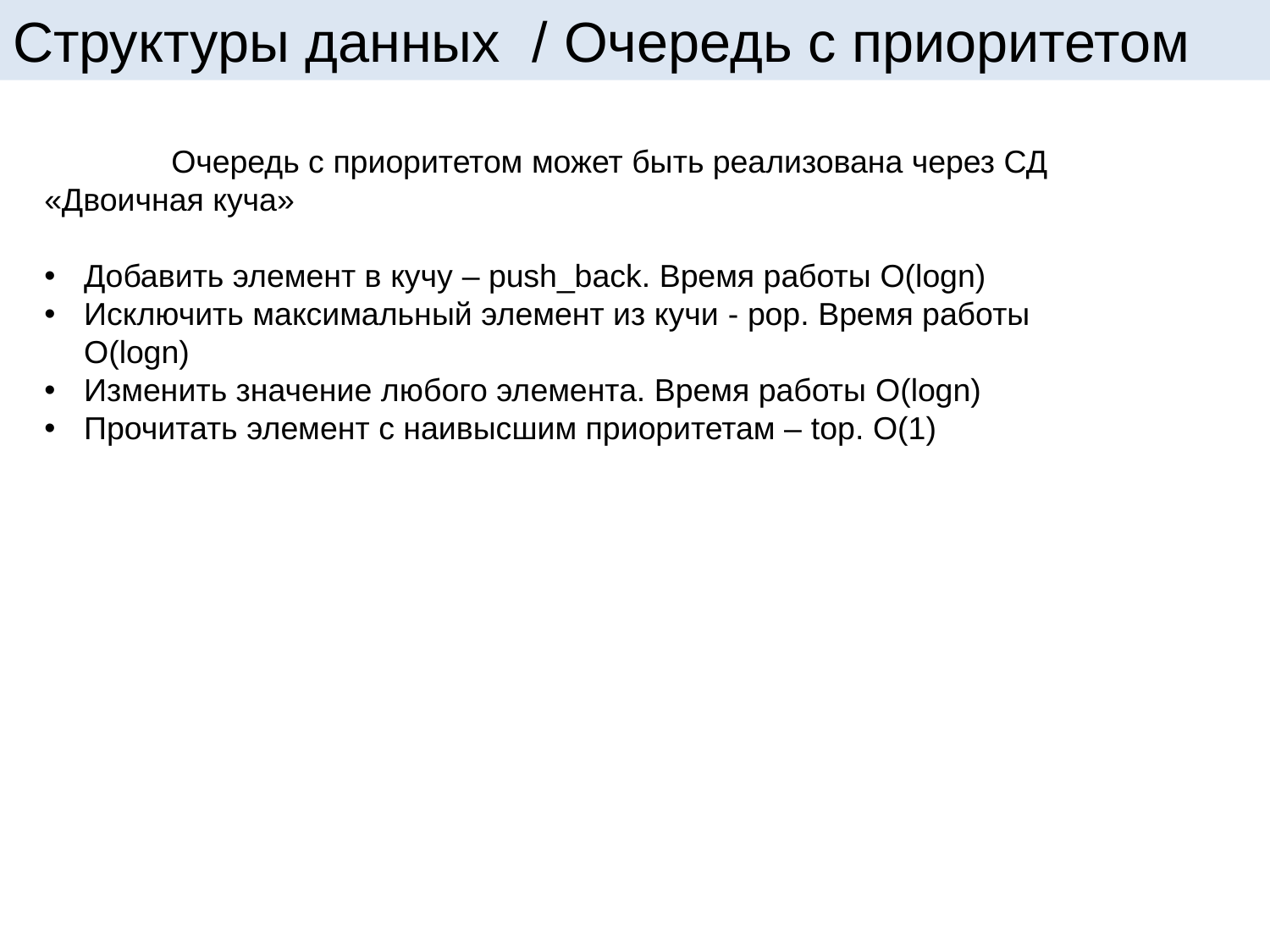

# Структуры данных  / Очередь с приоритетом
	Очередь с приоритетом может быть реализована через СД «Двоичная куча»

Добавить элемент в кучу – push_back. Время работы O(logn)
Исключить максимальный элемент из кучи - pop. Время работы O(logn)
Изменить значение любого элемента. Время работы O(logn)
Прочитать элемент с наивысшим приоритетам – top. O(1)